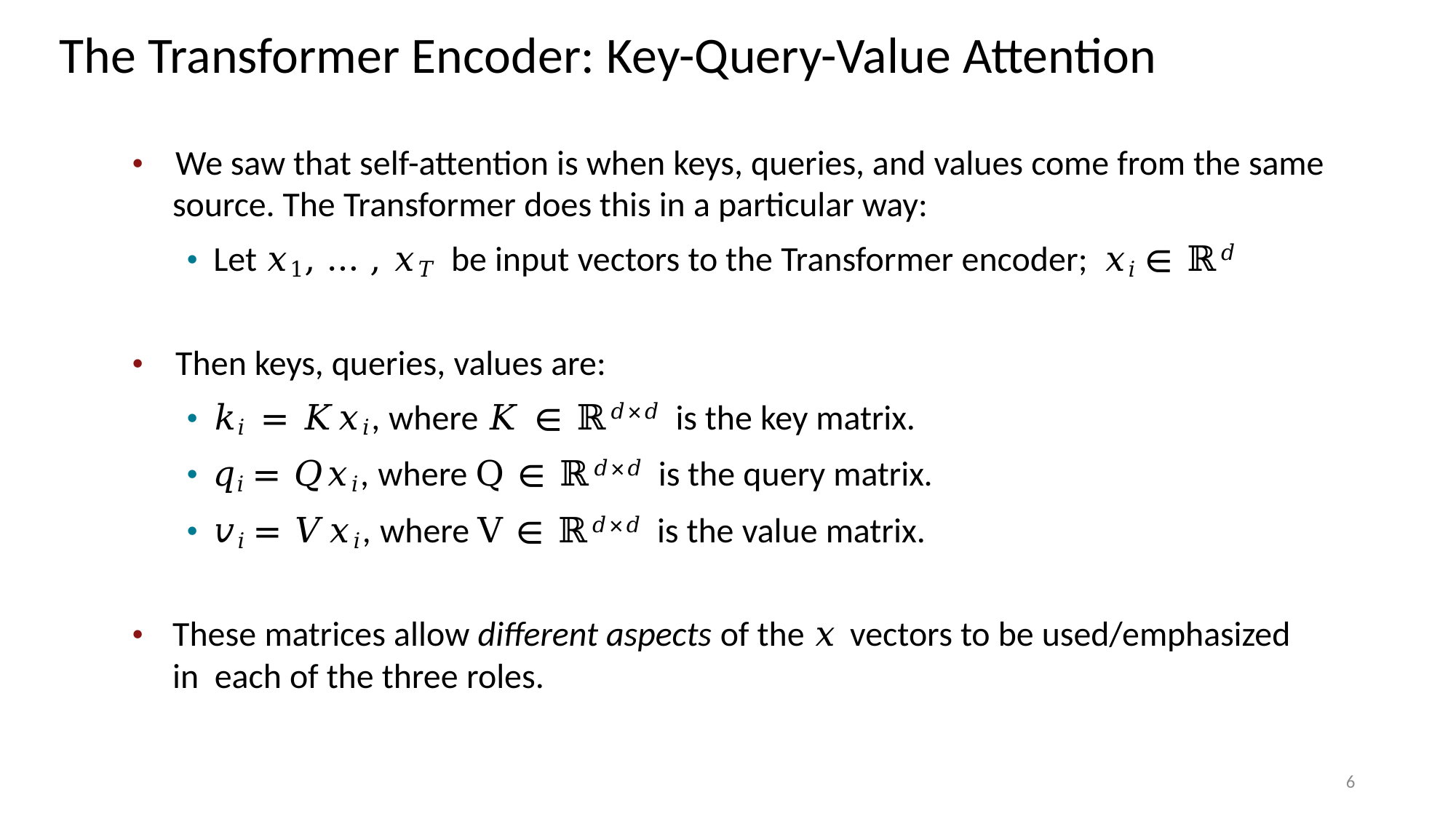

# The Transformer Encoder: Key-Query-Value Attention
•	We saw that self-attention is when keys, queries, and values come from the same
source. The Transformer does this in a particular way:
• Let 𝑥1, … , 𝑥𝑇 be input vectors to the Transformer encoder; 𝑥𝑖 ∈ ℝ𝑑

•	Then keys, queries, values are:
• 𝑘𝑖  = 𝐾𝑥𝑖, where 𝐾 ∈ ℝ𝑑×𝑑 is the key matrix.
• 𝑞𝑖 = 𝑄𝑥𝑖, where Q ∈ ℝ𝑑×𝑑 is the query matrix.
• 𝑣𝑖 = 𝑉𝑥𝑖, where V ∈ ℝ𝑑×𝑑 is the value matrix.

•	These matrices allow different aspects of the 𝑥 vectors to be used/emphasized in  each of the three roles.
6